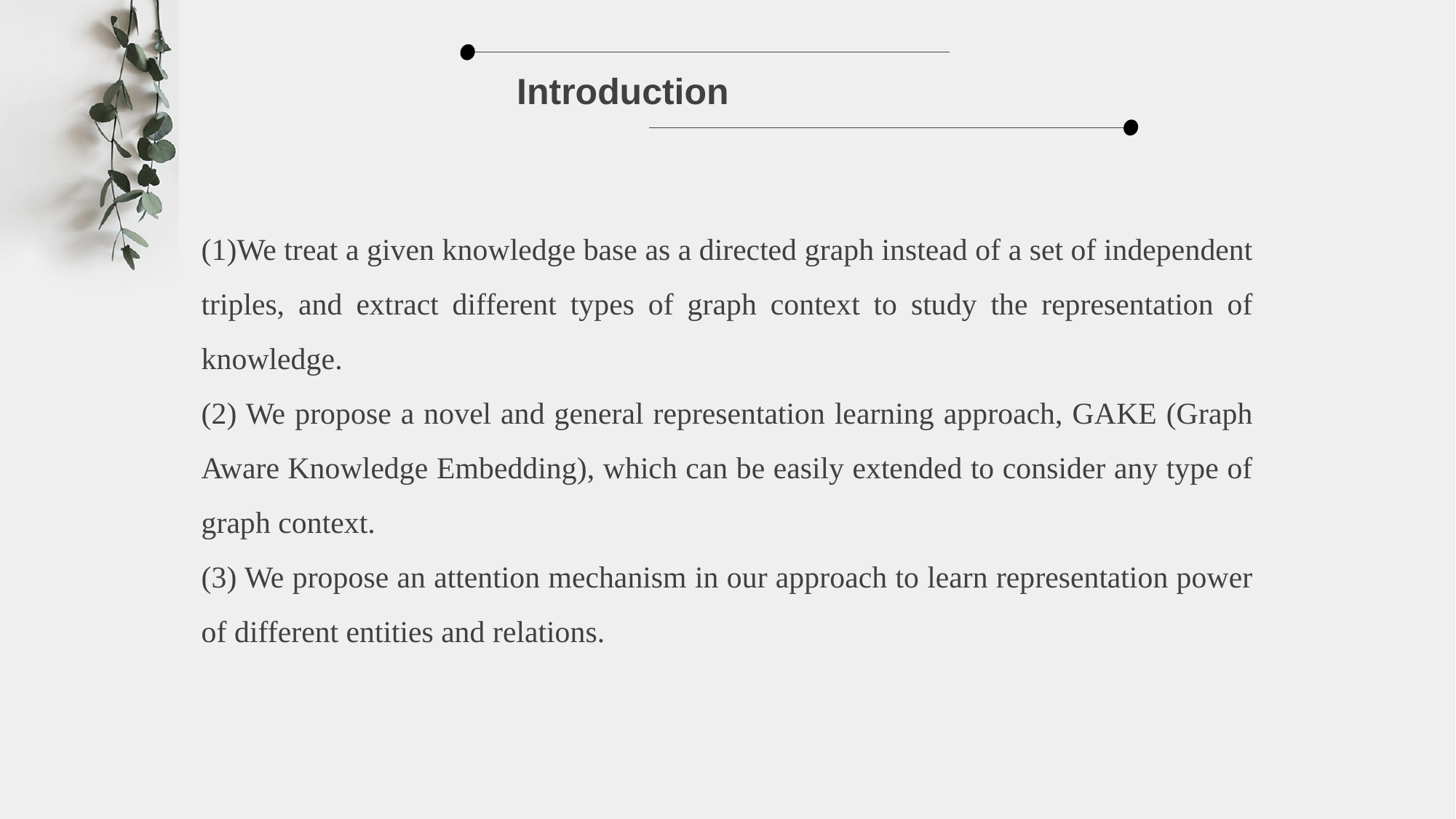

Introduction

(1)We treat a given knowledge base as a directed graph instead of a set of independent triples, and extract different types of graph context to study the representation of knowledge.
(2) We propose a novel and general representation learning approach, GAKE (Graph Aware Knowledge Embedding), which can be easily extended to consider any type of graph context.
(3) We propose an attention mechanism in our approach to learn representation power of different entities and relations.